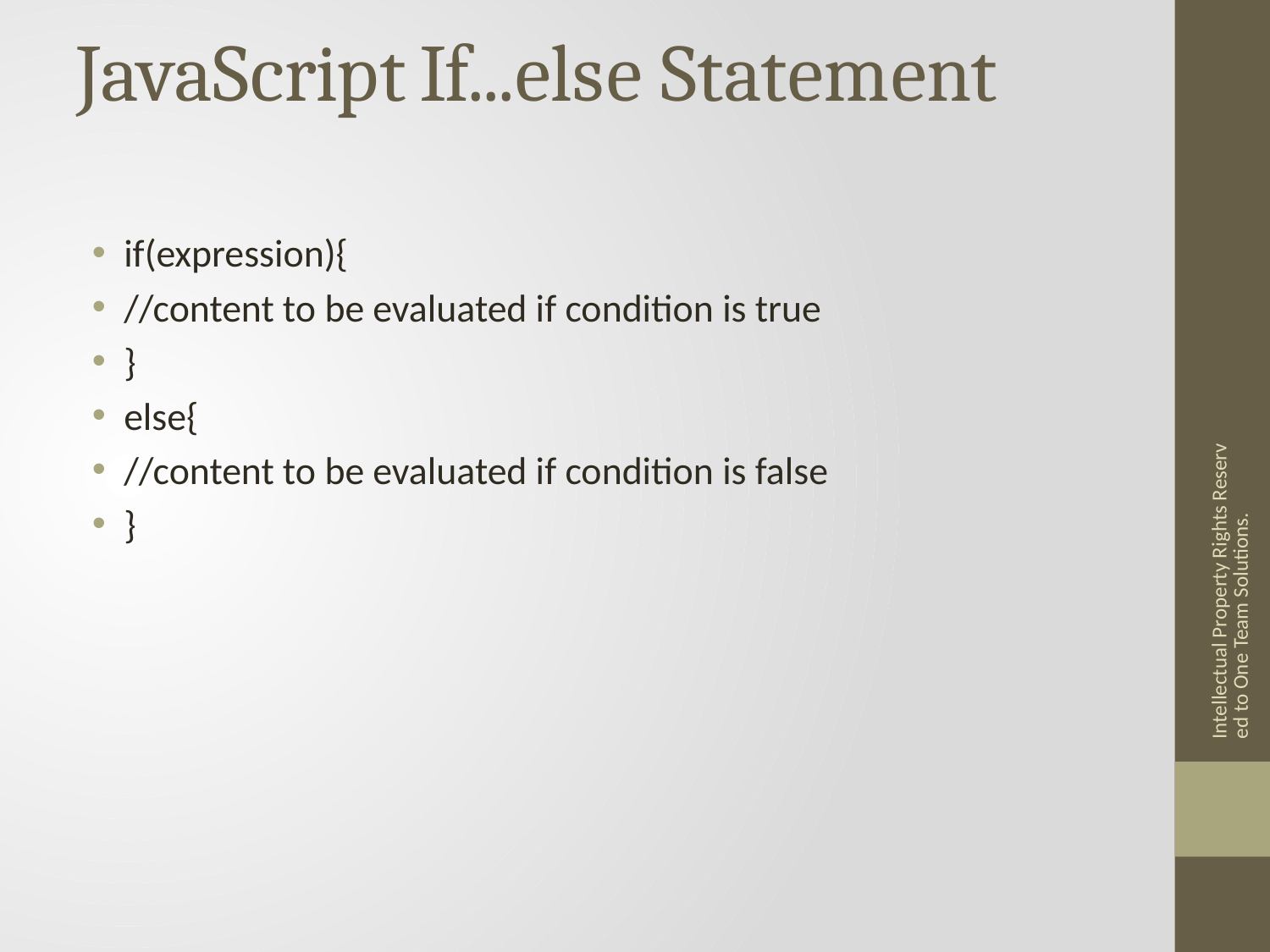

# JavaScript If...else Statement
if(expression){
//content to be evaluated if condition is true
}
else{
//content to be evaluated if condition is false
}

Intellectual Property Rights Reserved to One Team Solutions.